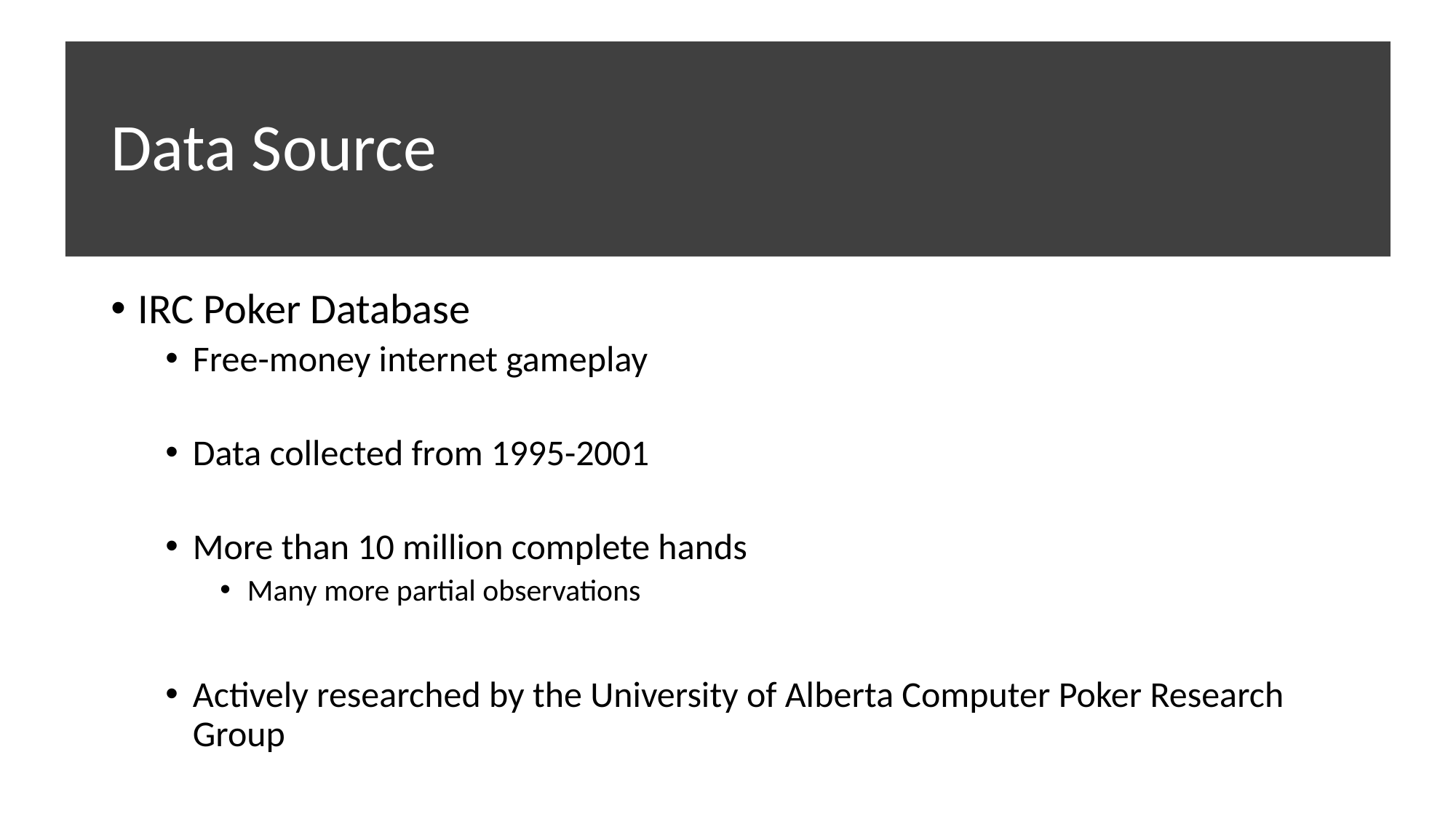

# Data Source
IRC Poker Database
Free-money internet gameplay

Data collected from 1995-2001

More than 10 million complete hands
Many more partial observations

Actively researched by the University of Alberta Computer Poker Research Group